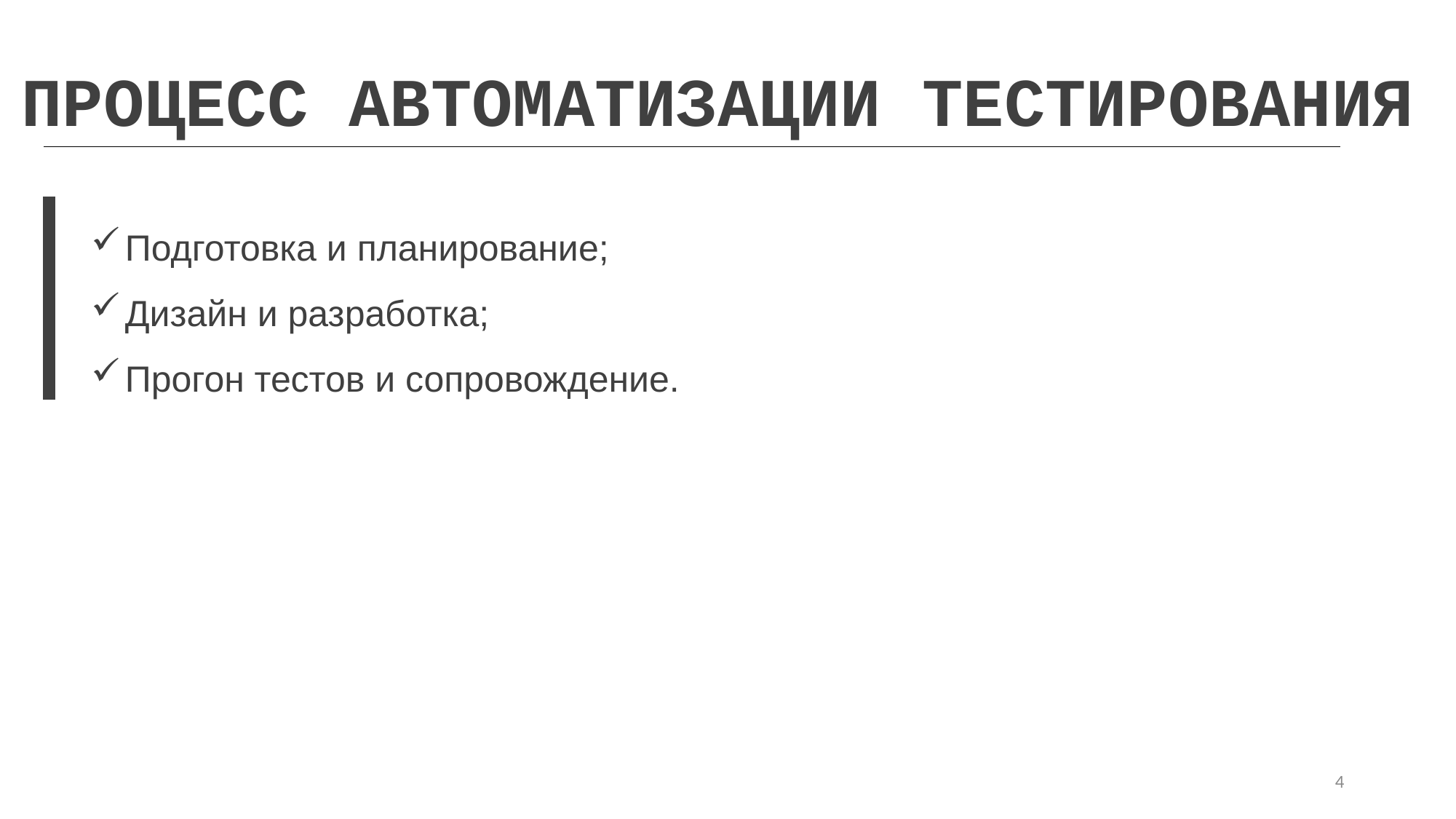

ПРОЦЕСС АВТОМАТИЗАЦИИ ТЕСТИРОВАНИЯ

Подготовка и планирование;
Дизайн и разработка;
Прогон тестов и сопровождение.
4